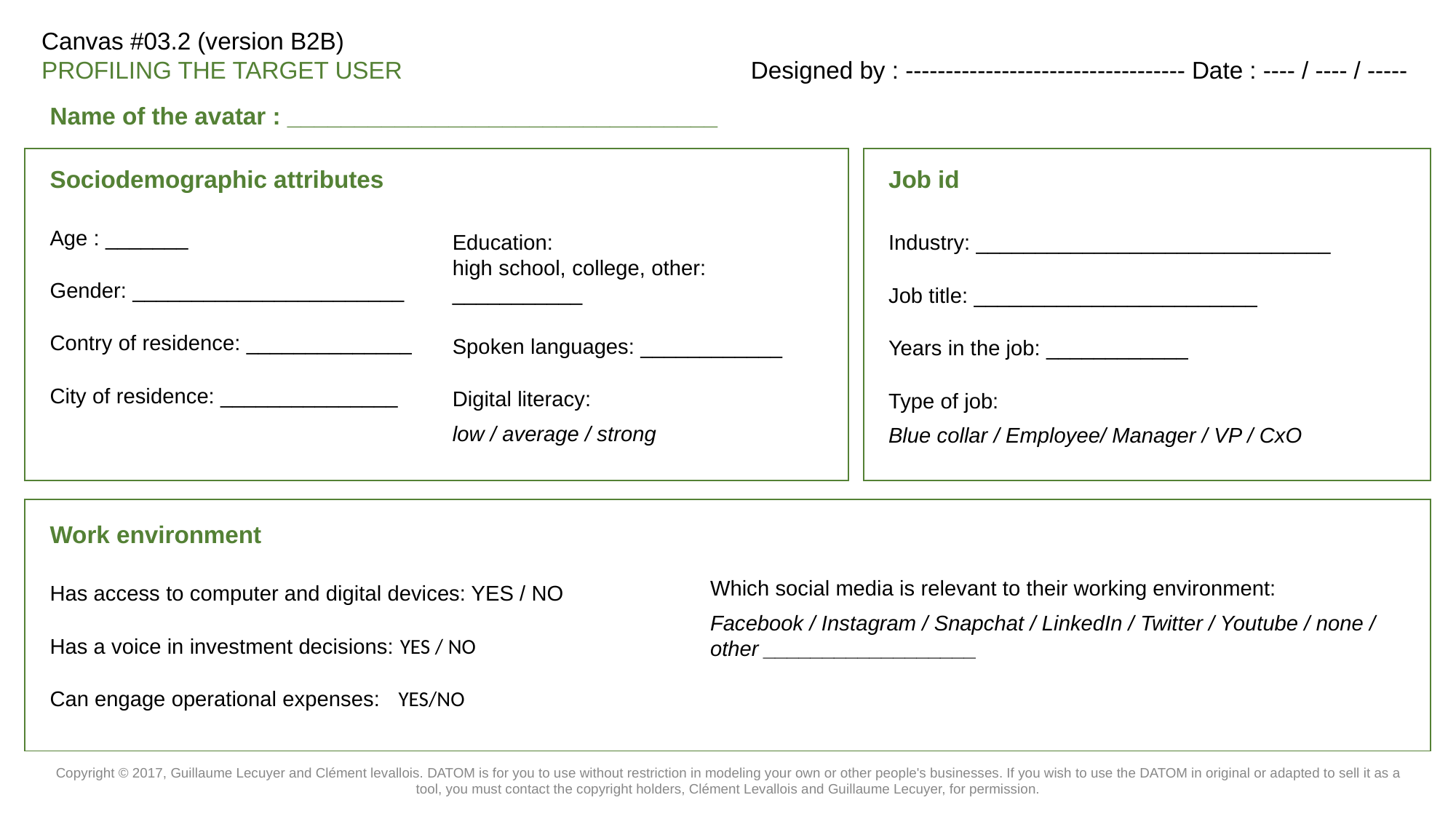

Name of the avatar : ________________________________

Job id
Sociodemographic attributes
Age : _______
Gender: _______________________
Contry of residence: ______________
City of residence: _______________

Industry: ______________________________
Job title: ________________________
Years in the job: ____________
Type of job:
Blue collar / Employee/ Manager / VP / CxO

Education:
high school, college, other: ___________
Spoken languages: ____________
Digital literacy:
low / average / strong

Work environment
Which social media is relevant to their working environment:
Facebook / Instagram / Snapchat / LinkedIn / Twitter / Youtube / none / other __________________
Has access to computer and digital devices: YES / NO
Has a voice in investment decisions: YES / NO
Can engage operational expenses:   YES/NO